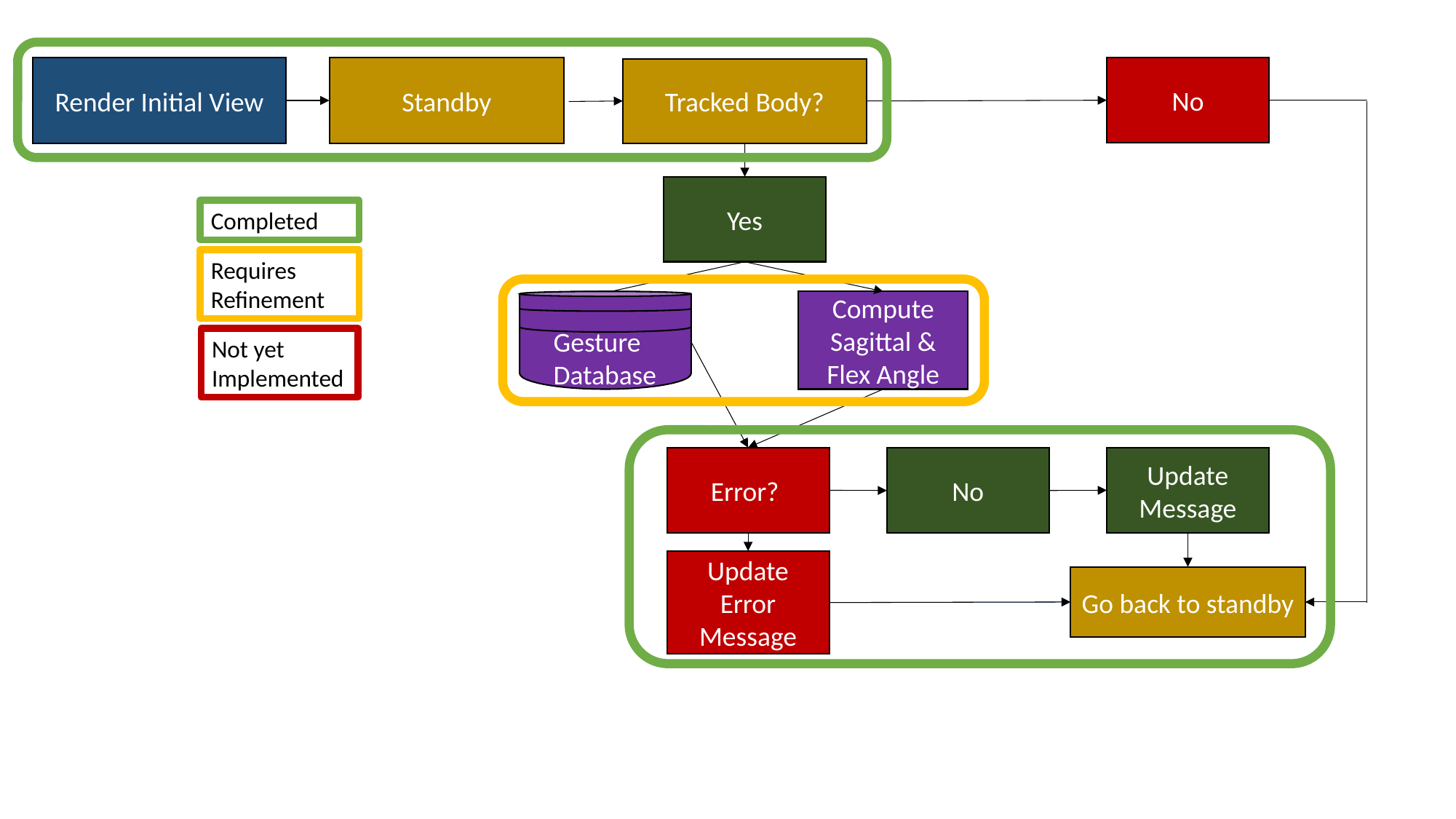

Render Initial View
No
Standby
Tracked Body?
Yes
Completed
Requires Refinement

Compute Sagittal & Flex Angle
Gesture Database
Not yet Implemented

Update Message
Error?
No
Update Error Message
Go back to standby